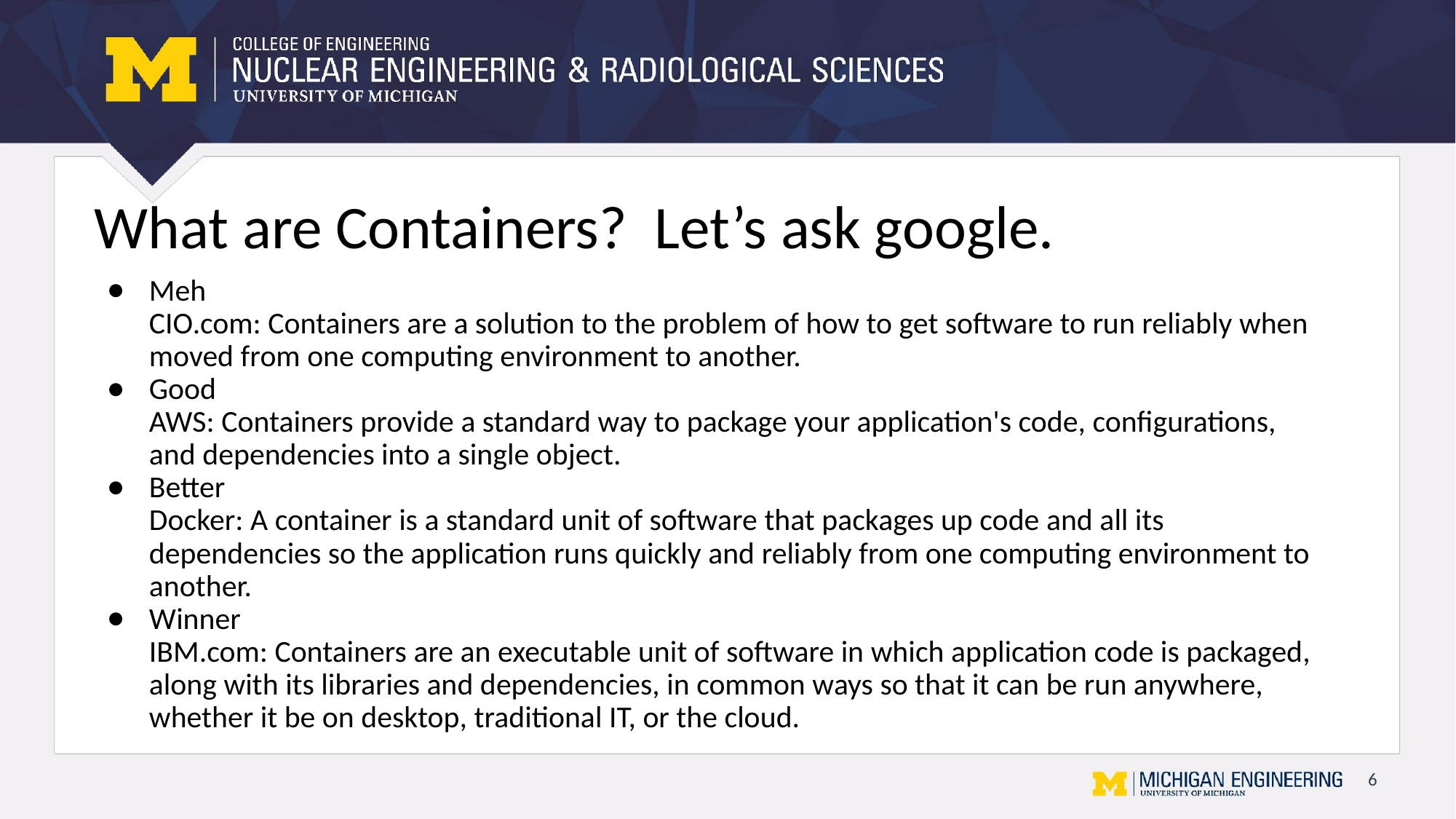

# What are Containers?  Let’s ask google.
Meh
CIO.com: Containers are a solution to the problem of how to get software to run reliably when moved from one computing environment to another.
Good
AWS: Containers provide a standard way to package your application's code, configurations, and dependencies into a single object.
Better
Docker: A container is a standard unit of software that packages up code and all its dependencies so the application runs quickly and reliably from one computing environment to another.
Winner
IBM.com: Containers are an executable unit of software in which application code is packaged, along with its libraries and dependencies, in common ways so that it can be run anywhere, whether it be on desktop, traditional IT, or the cloud.